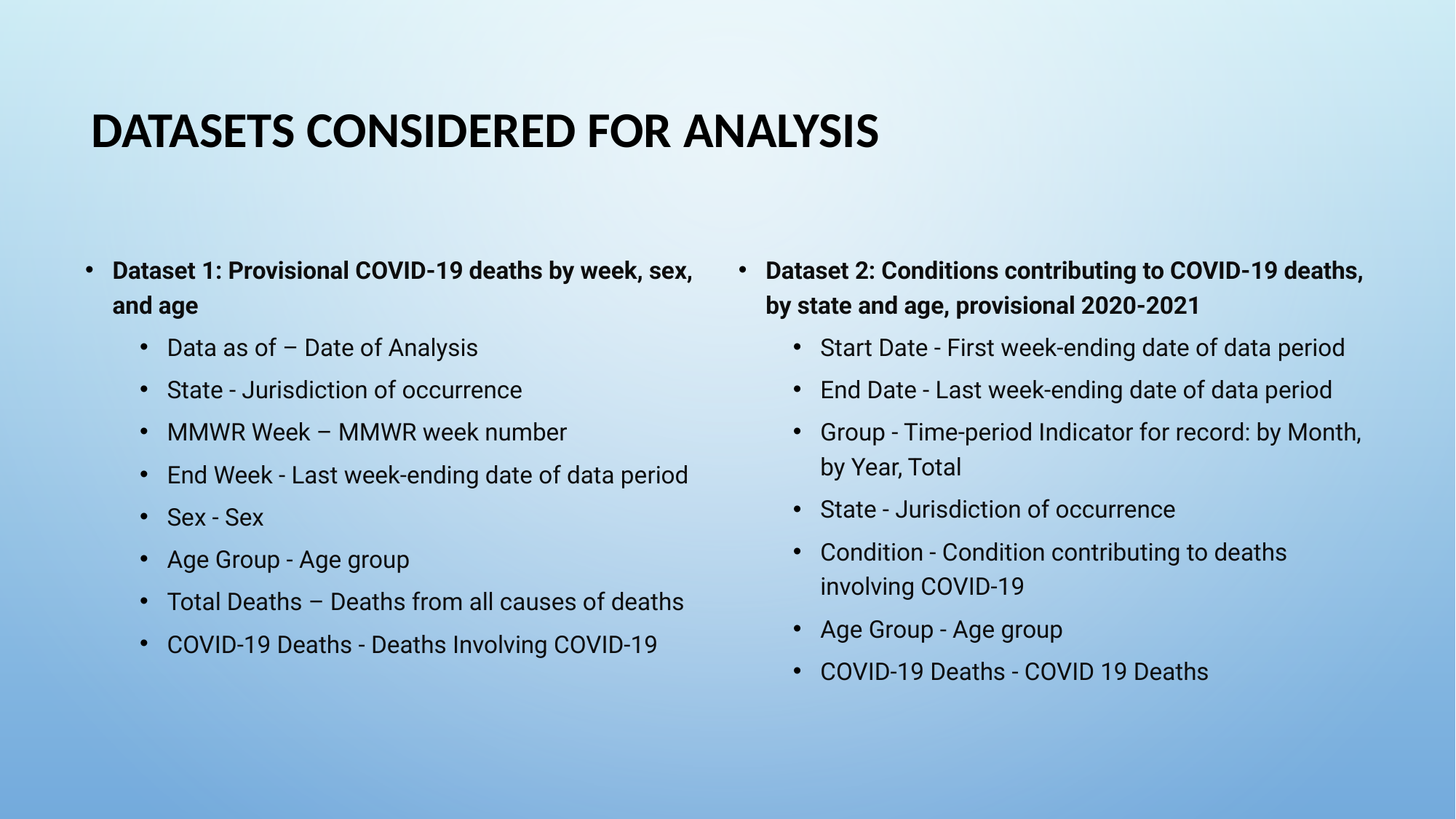

# Datasets considered for analysis
Dataset 2: Conditions contributing to COVID-19 deaths, by state and age, provisional 2020-2021
Start Date - First week-ending date of data period
End Date - Last week-ending date of data period
Group - Time-period Indicator for record: by Month, by Year, Total
State - Jurisdiction of occurrence
Condition - Condition contributing to deaths involving COVID-19
Age Group - Age group
COVID-19 Deaths - COVID 19 Deaths
Dataset 1: Provisional COVID-19 deaths by week, sex, and age
Data as of – Date of Analysis
State - Jurisdiction of occurrence
MMWR Week – MMWR week number
End Week - Last week-ending date of data period
Sex - Sex
Age Group - Age group
Total Deaths – Deaths from all causes of deaths
COVID-19 Deaths - Deaths Involving COVID-19